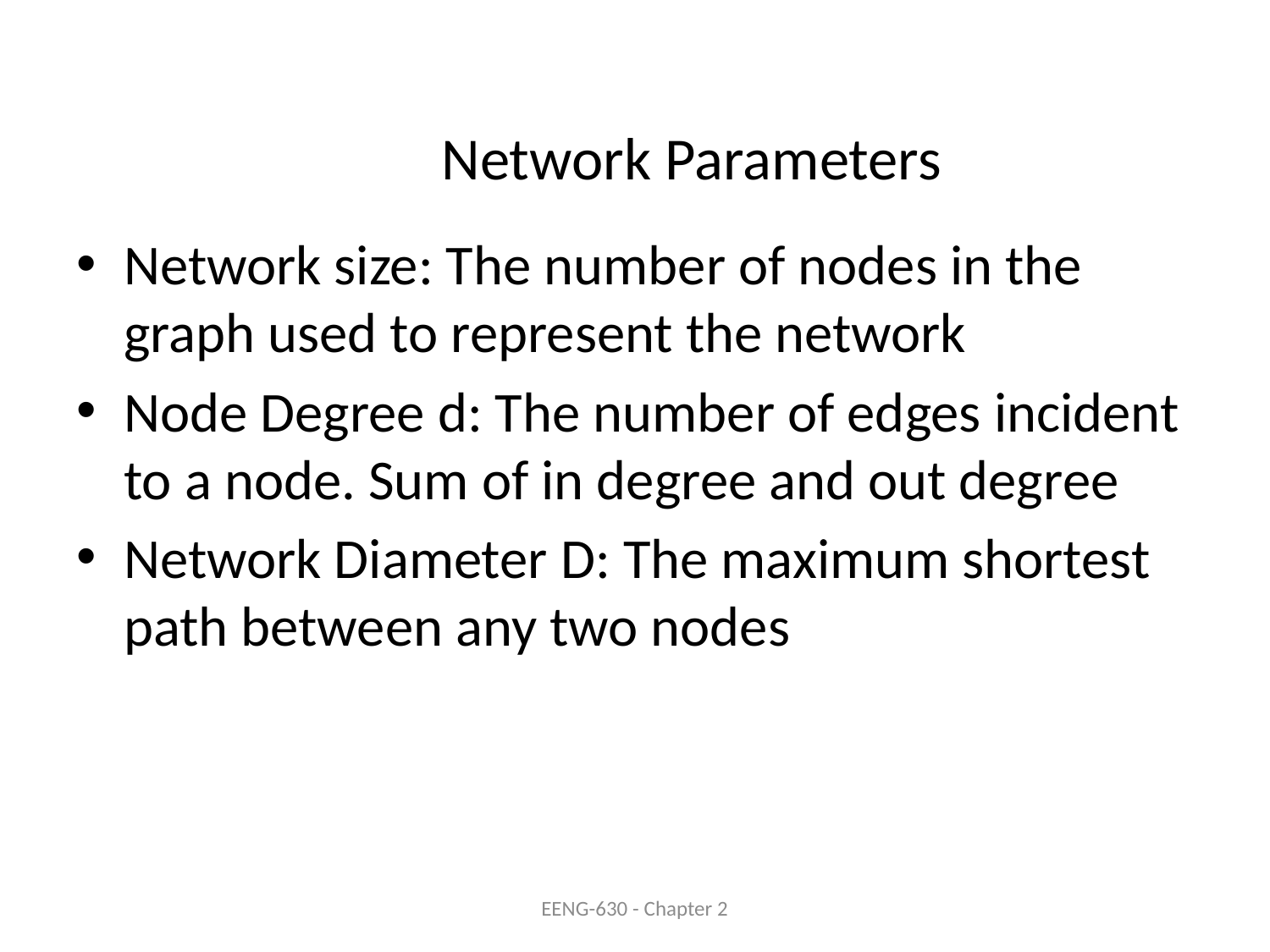

# Network Parameters
Network size: The number of nodes in the graph used to represent the network
Node Degree d: The number of edges incident to a node. Sum of in degree and out degree
Network Diameter D: The maximum shortest path between any two nodes
EENG-630 - Chapter 2